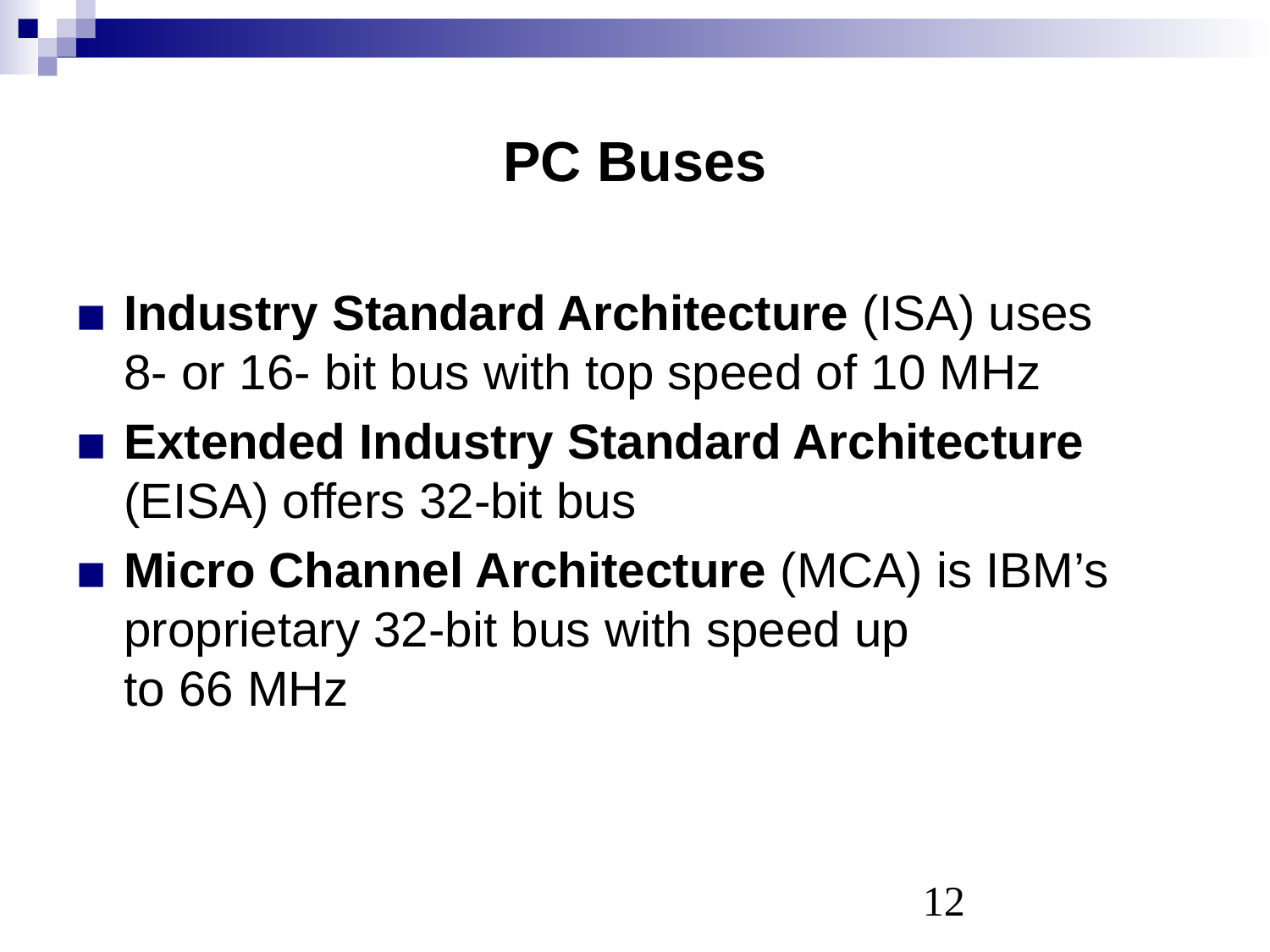

# PC Buses
Industry Standard Architecture (ISA) uses
8- or 16- bit bus with top speed of 10 MHz
Extended Industry Standard Architecture (EISA) offers 32-bit bus
Micro Channel Architecture (MCA) is IBM’s proprietary 32-bit bus with speed up
to 66 MHz
12